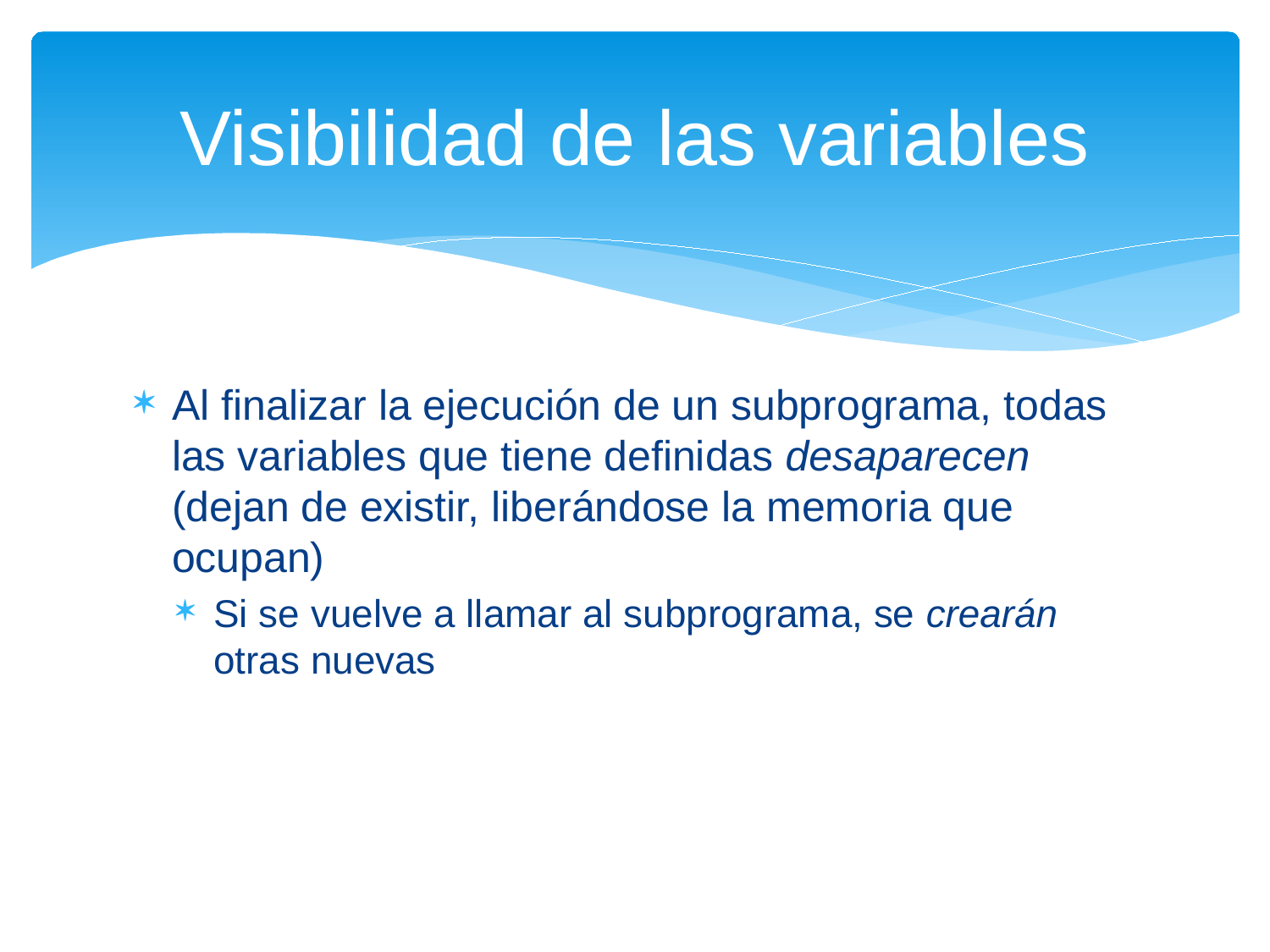

# Visibilidad de las variables
Al finalizar la ejecución de un subprograma, todas las variables que tiene definidas desaparecen (dejan de existir, liberándose la memoria que ocupan)
Si se vuelve a llamar al subprograma, se crearán otras nuevas